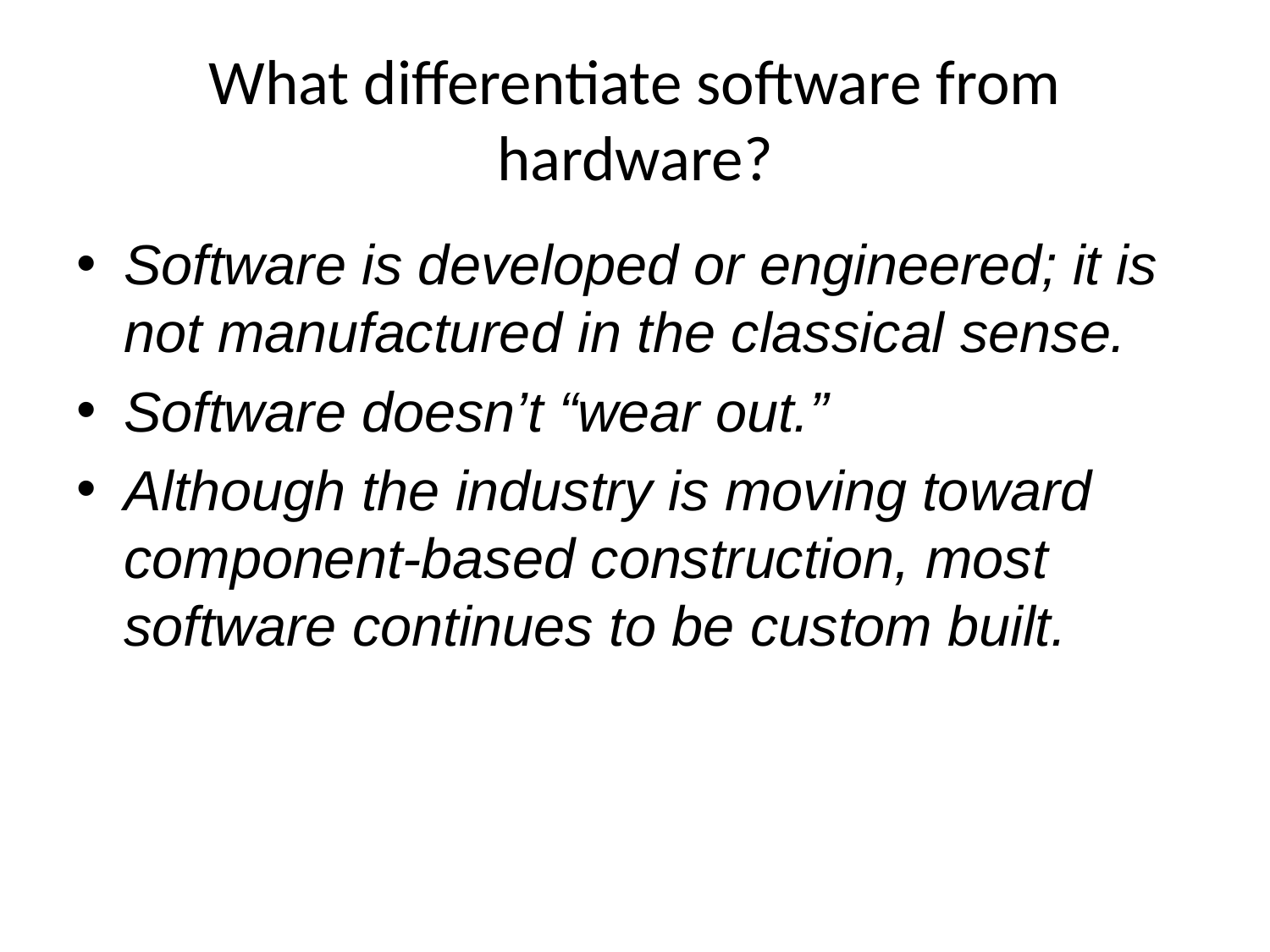

# What differentiate software from hardware?
Software is developed or engineered; it is not manufactured in the classical sense.
Software doesn’t “wear out.”
Although the industry is moving toward  component-based construction, most software continues to be custom built.